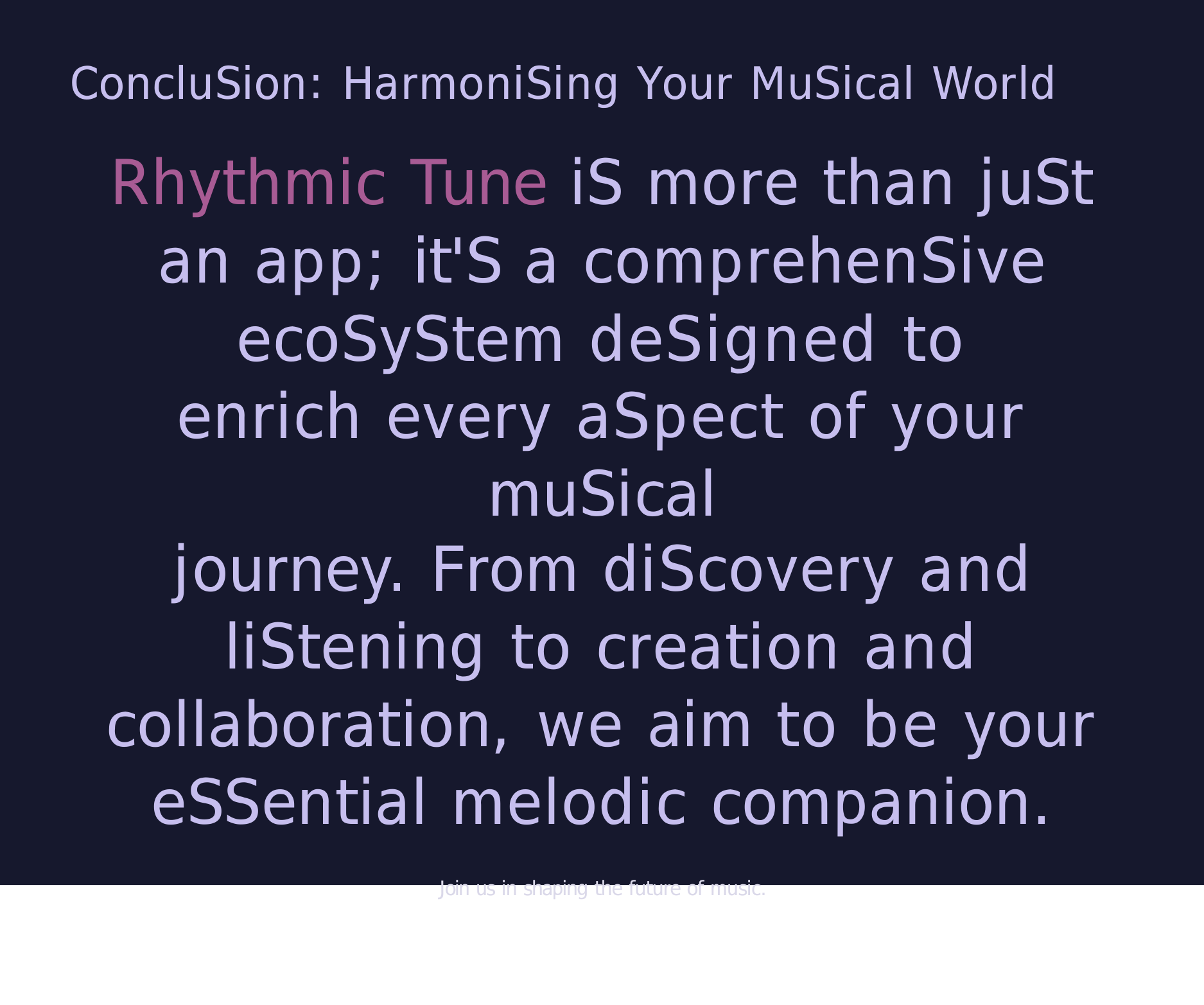

# Conclusion: Harmonising Your Musical World
Rhythmic Tune is more than just an app; it's a comprehensive
ecosystem designed to enrich every aspect of your musical
journey. From discovery and
listening to creation and collaboration, we aim to be your essential melodic companion.
Join us in shaping the future of music.